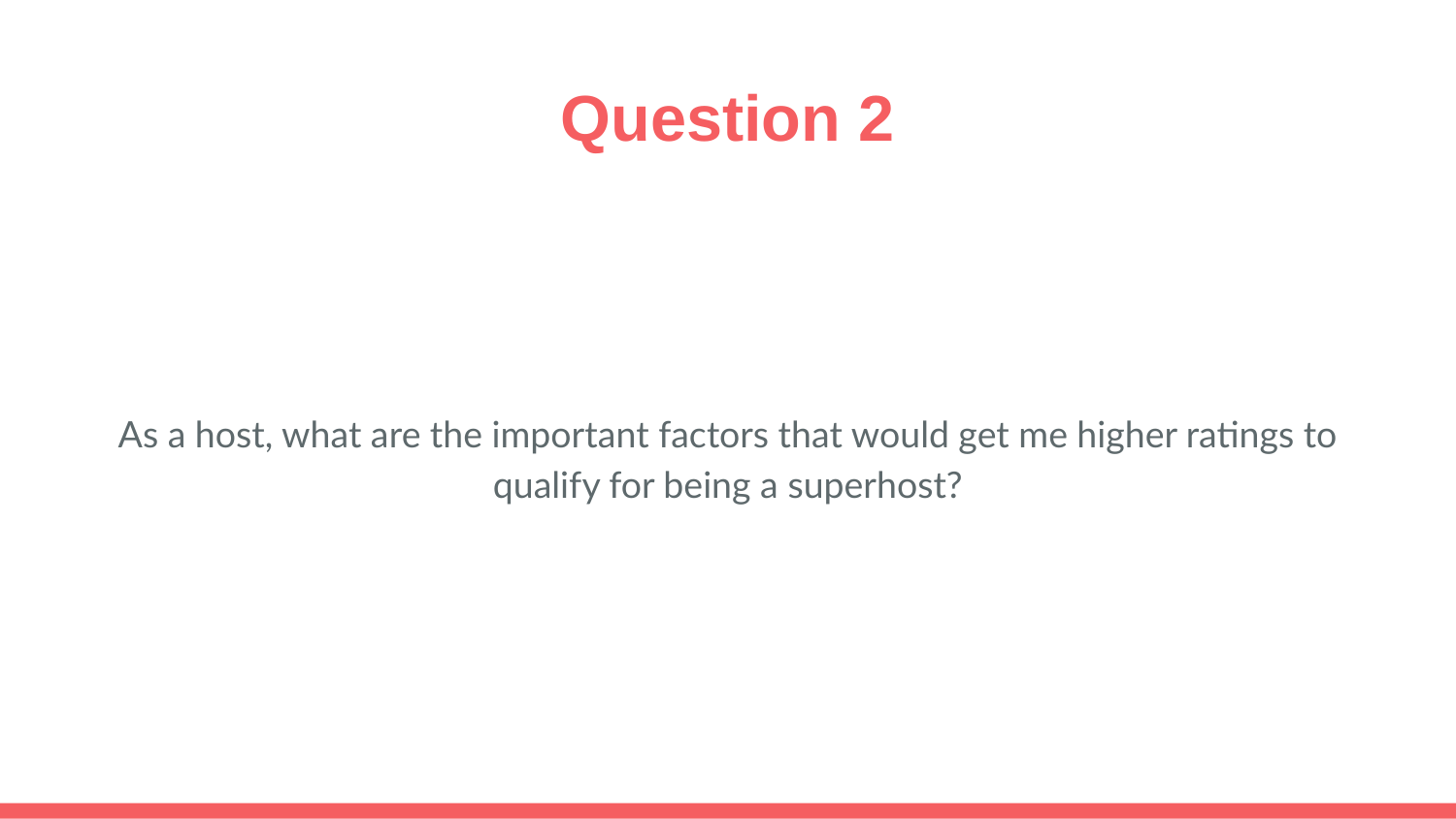

# Question 2
As a host, what are the important factors that would get me higher ratings to qualify for being a superhost?